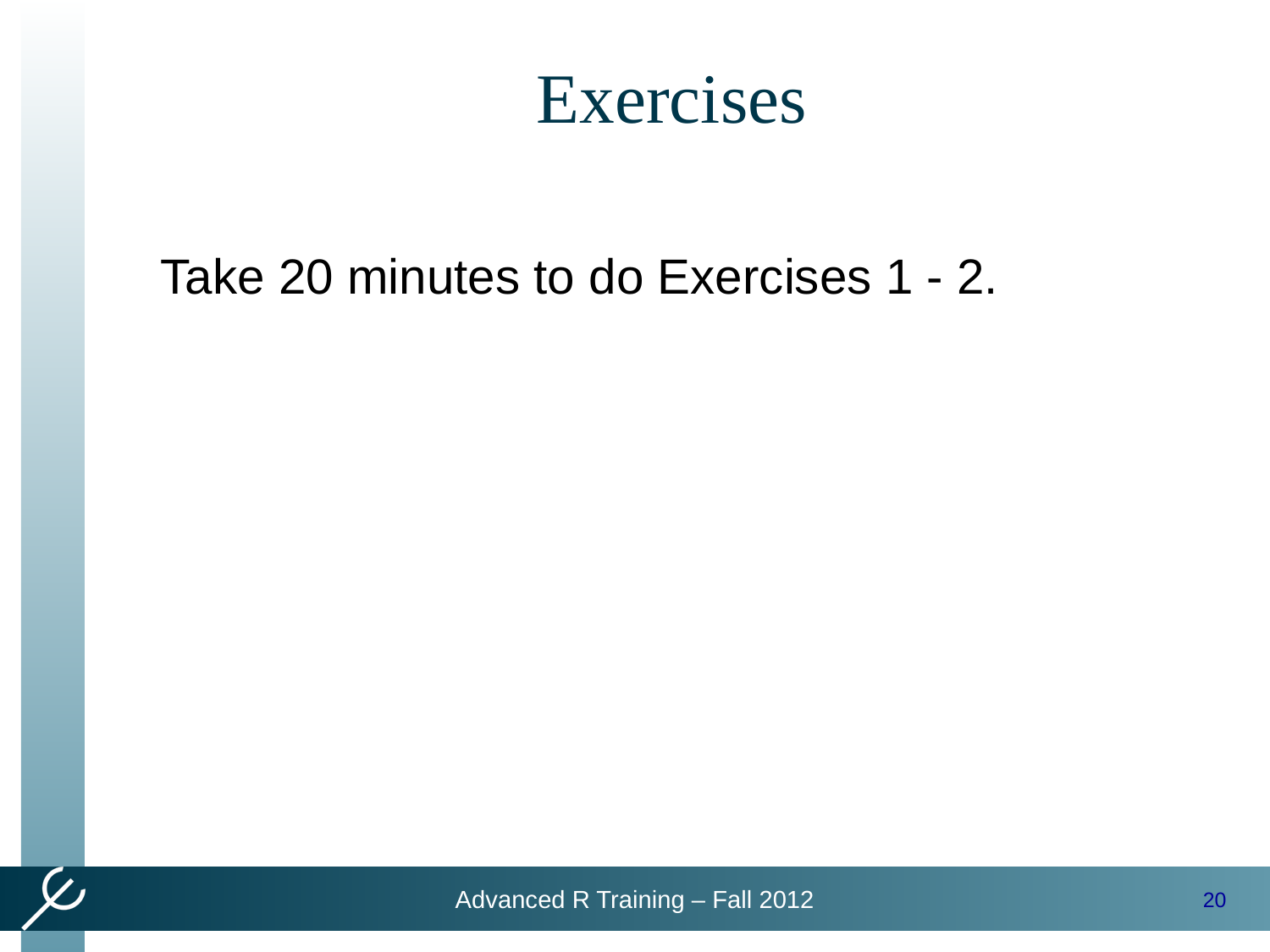

# Exercises

Take 20 minutes to do Exercises 1 - 2.